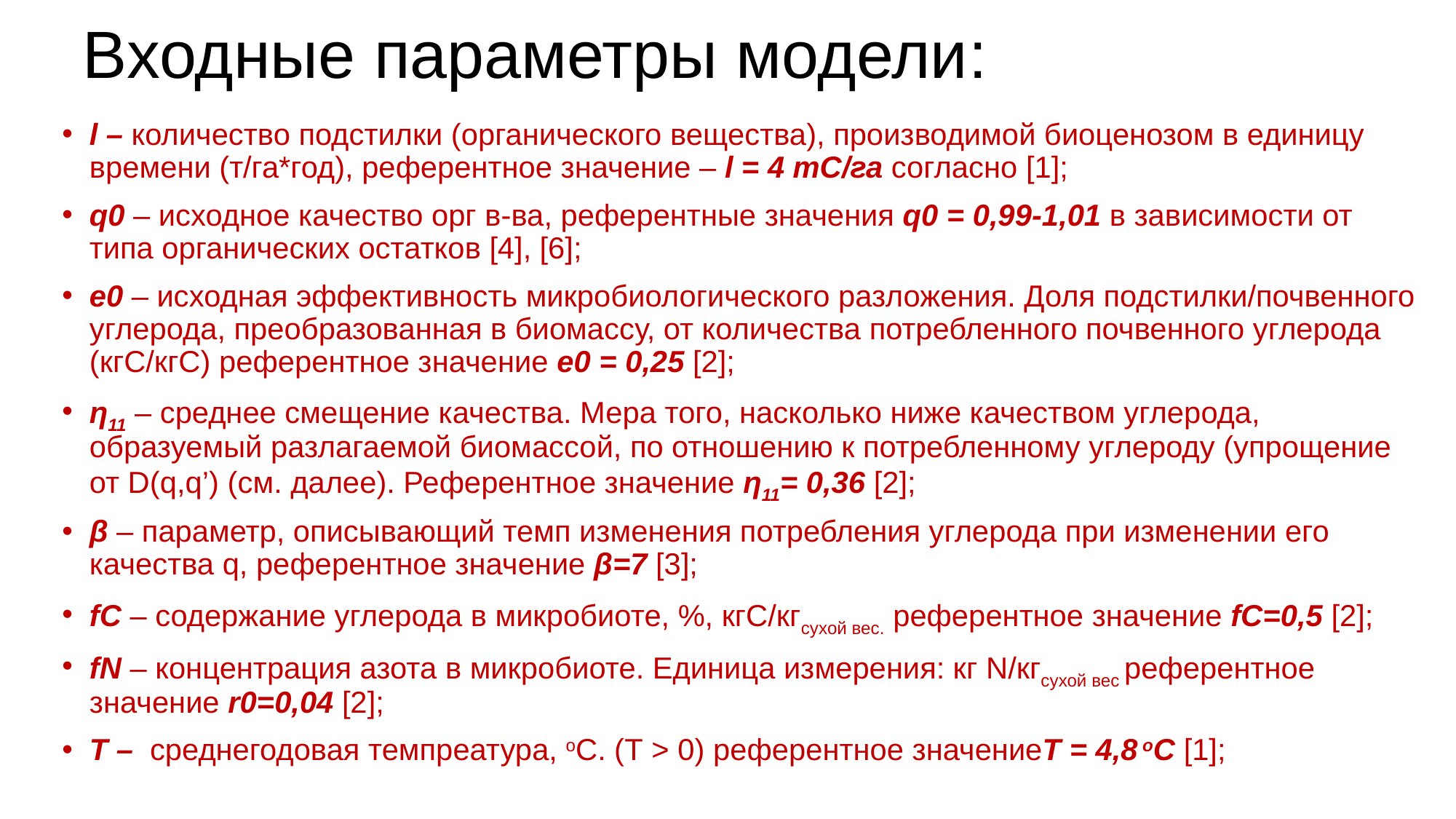

# Входные параметры модели:
l – количество подстилки (органического вещества), производимой биоценозом в единицу времени (т/га*год), референтное значение – l = 4 тС/га согласно [1];
q0 – исходное качество орг в-ва, референтные значения q0 = 0,99-1,01 в зависимости от типа органических остатков [4], [6];
e0 – исходная эффективность микробиологического разложения. Доля подстилки/почвенного углерода, преобразованная в биомассу, от количества потребленного почвенного углерода (кгС/кгС) референтное значение e0 = 0,25 [2];
η11 – среднее смещение качества. Мера того, насколько ниже качеством углерода, образуемый разлагаемой биомассой, по отношению к потребленному углероду (упрощение от D(q,q’) (см. далее). Референтное значение η11= 0,36 [2];
β – параметр, описывающий темп изменения потребления углерода при изменении его качества q, референтное значение β=7 [3];
fC – содержание углерода в микробиоте, %, кгС/кгсухой вес. референтное значение fC=0,5 [2];
fN – концентрация азота в микробиоте. Единица измерения: кг N/кгсухой вес референтное значение r0=0,04 [2];
T –  среднегодовая темпреатура, оC. (T > 0) референтное значениеТ = 4,8 оC [1];